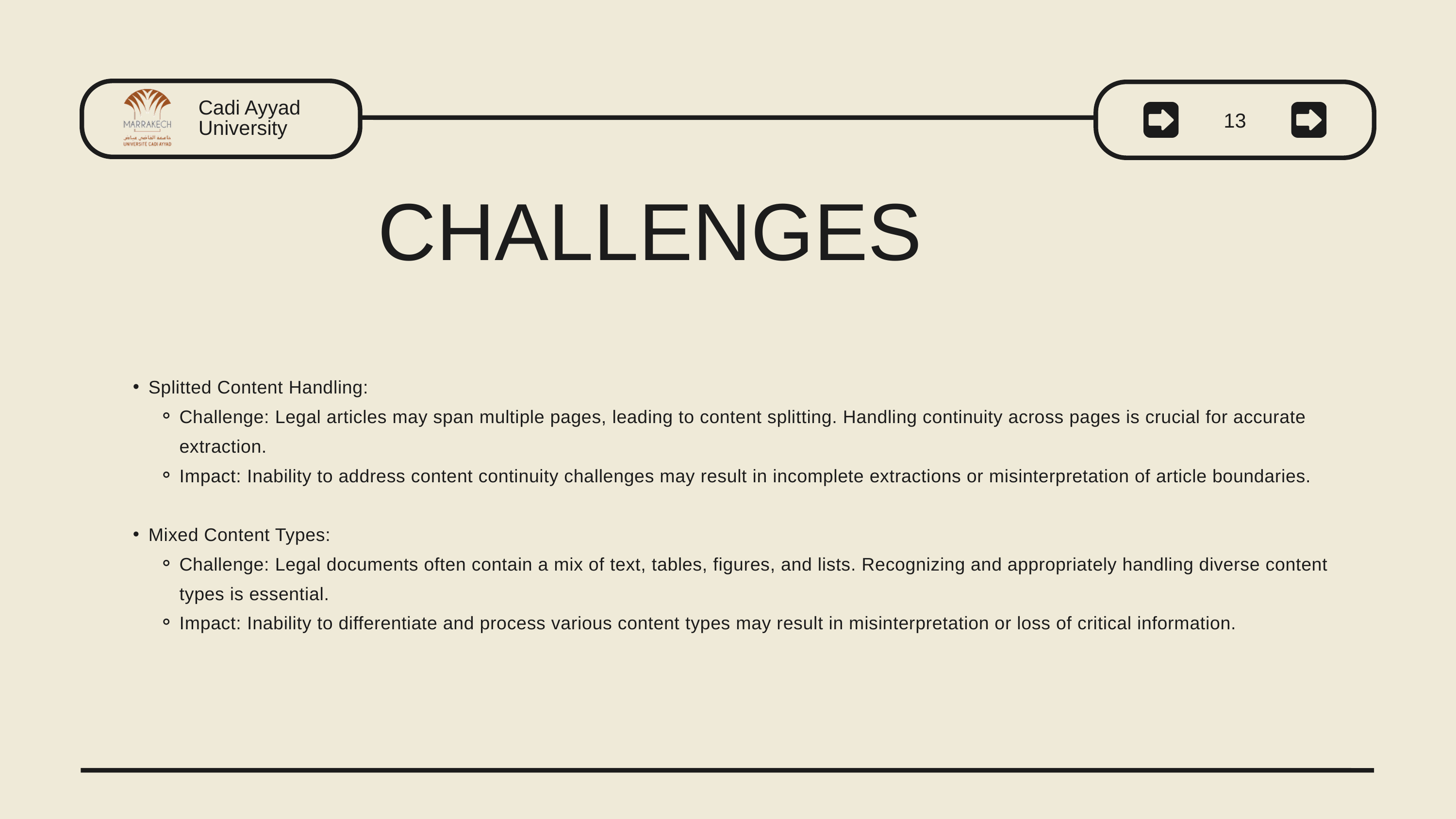

Cadi Ayyad University

13

CHALLENGES
Splitted Content Handling:
Challenge: Legal articles may span multiple pages, leading to content splitting. Handling continuity across pages is crucial for accurate extraction.
Impact: Inability to address content continuity challenges may result in incomplete extractions or misinterpretation of article boundaries.

Mixed Content Types:
Challenge: Legal documents often contain a mix of text, tables, figures, and lists. Recognizing and appropriately handling diverse content types is essential.
Impact: Inability to differentiate and process various content types may result in misinterpretation or loss of critical information.